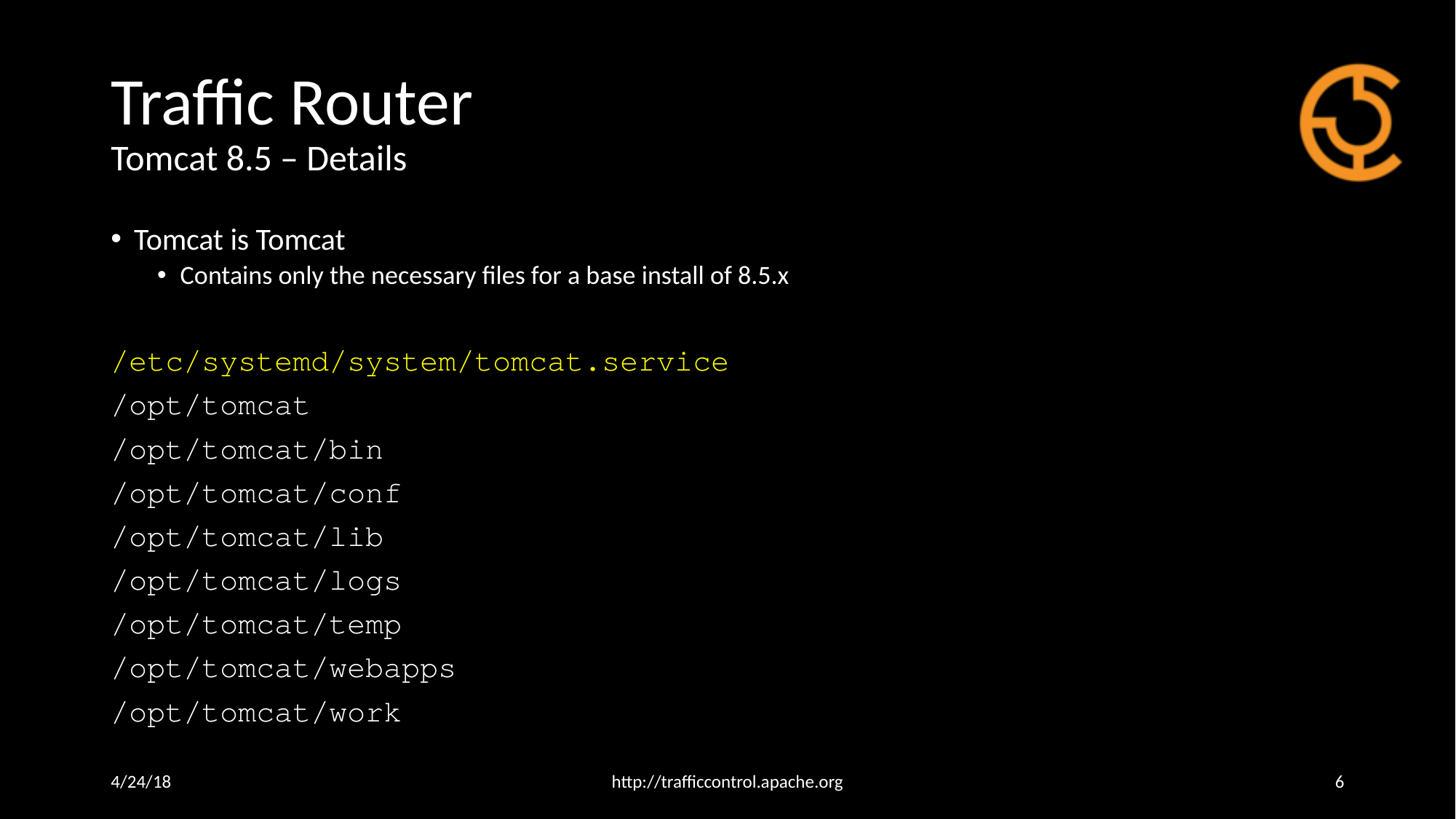

# Traffic Router Tomcat 8.5 – Details
Tomcat is Tomcat
Contains only the necessary files for a base install of 8.5.x

/etc/systemd/system/tomcat.service
/opt/tomcat
/opt/tomcat/bin
/opt/tomcat/conf
/opt/tomcat/lib
/opt/tomcat/logs
/opt/tomcat/temp
/opt/tomcat/webapps
/opt/tomcat/work

4/24/18
http://trafficcontrol.apache.org
6